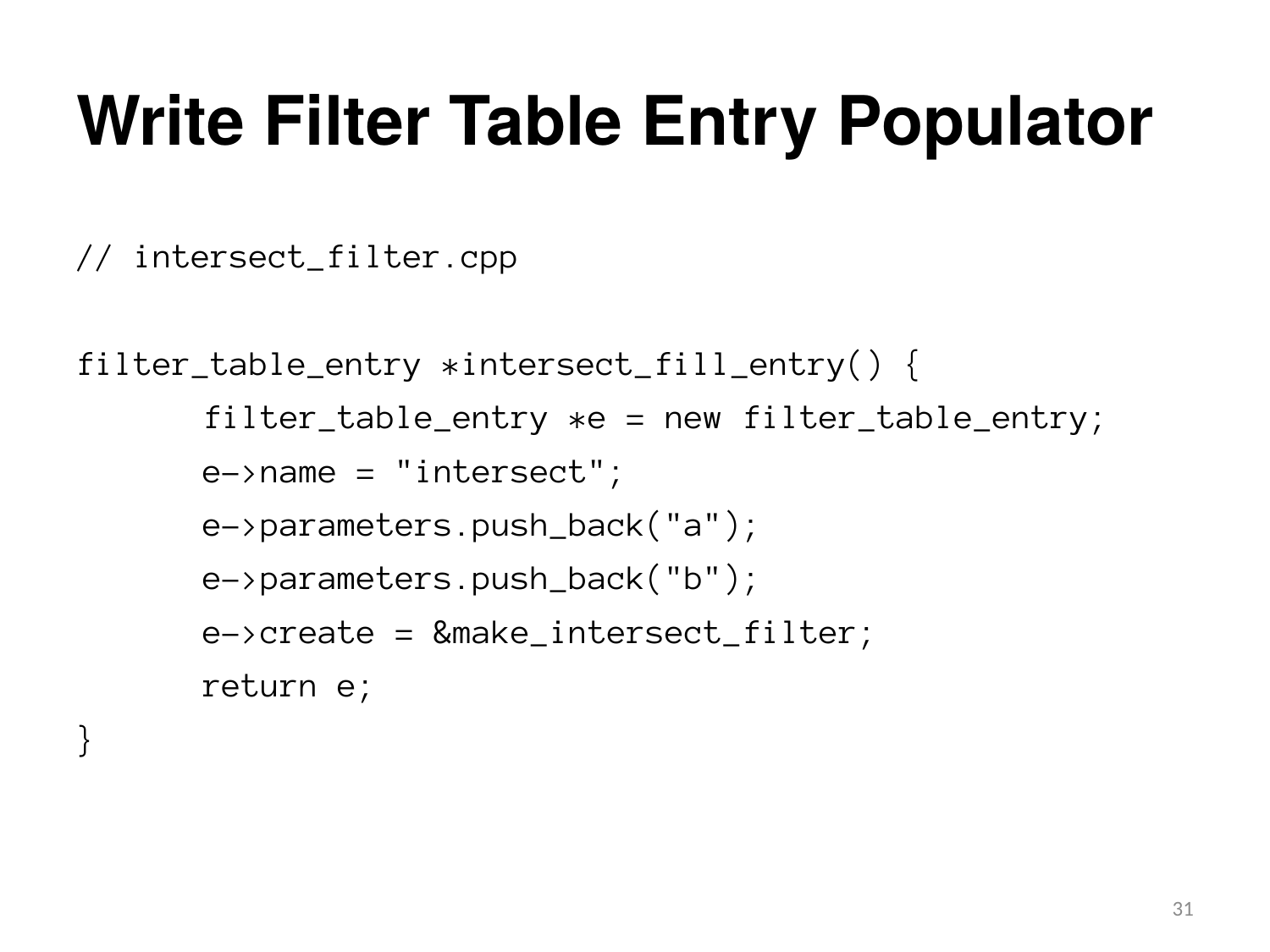

# Write Filter Table Entry Populator
// intersect_filter.cpp

filter_table_entry *intersect_fill_entry() {
	filter_table_entry *e = new filter_table_entry;
	e->name = "intersect";
	e->parameters.push_back("a");
	e->parameters.push_back("b");
	e->create = &make_intersect_filter;
	return e;
}
31